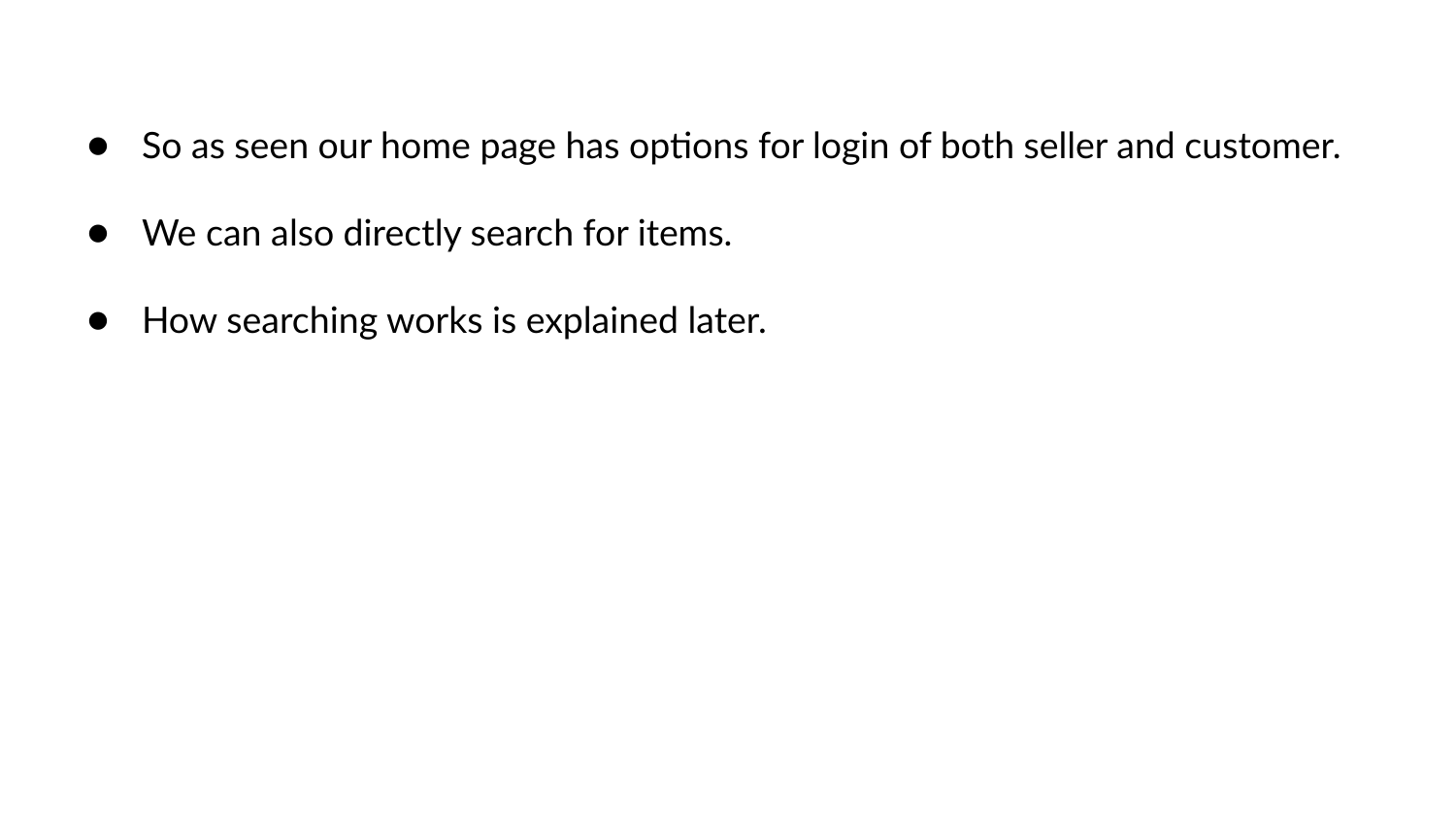

So as seen our home page has options for login of both seller and customer.
We can also directly search for items.
How searching works is explained later.